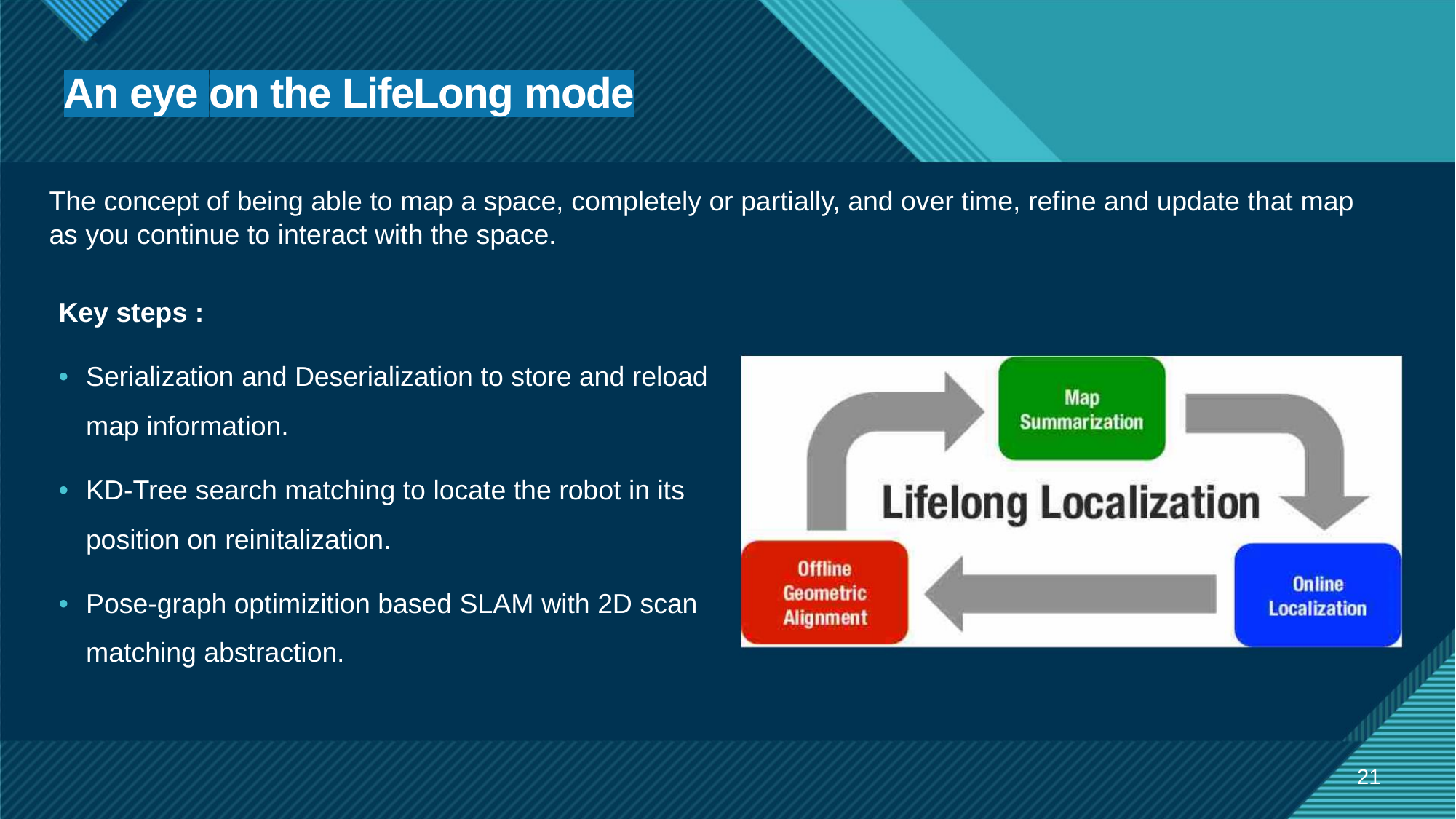

An eye on the LifeLong mode
The concept of being able to map a space, completely or partially, and over time, refine and update that map
as you continue to interact with the space.
Key steps :
• Serialization and Deserialization to store and reload
map information.
• KD-Tree search matching to locate the robot in its
position on reinitalization.
• Pose-graph optimizition based SLAM with 2D scan
matching abstraction.
21